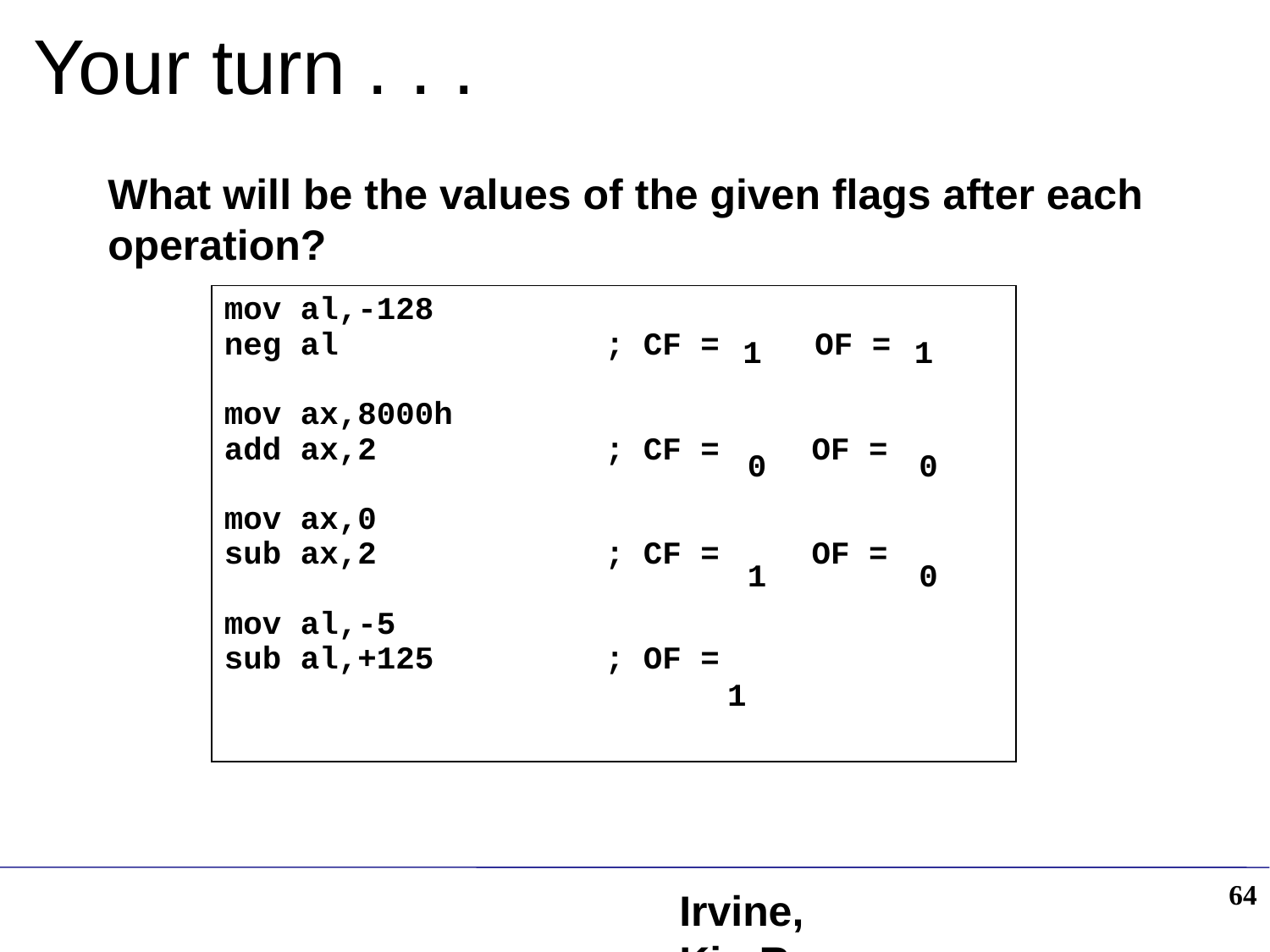

# Your turn . . .
What will be the values of the given flags after each operation?
mov al,-128
neg al	; CF =     OF =

mov ax,8000h
add ax,2	; CF =	OF =

mov ax,0
sub ax,2	; CF =	OF =

mov al,-5
sub al,+125	; OF =

1        1
0        0
1        0
1
64
Irvine, Kip R. Assembly Language for Intel-Based Computers 5/e, 2007.